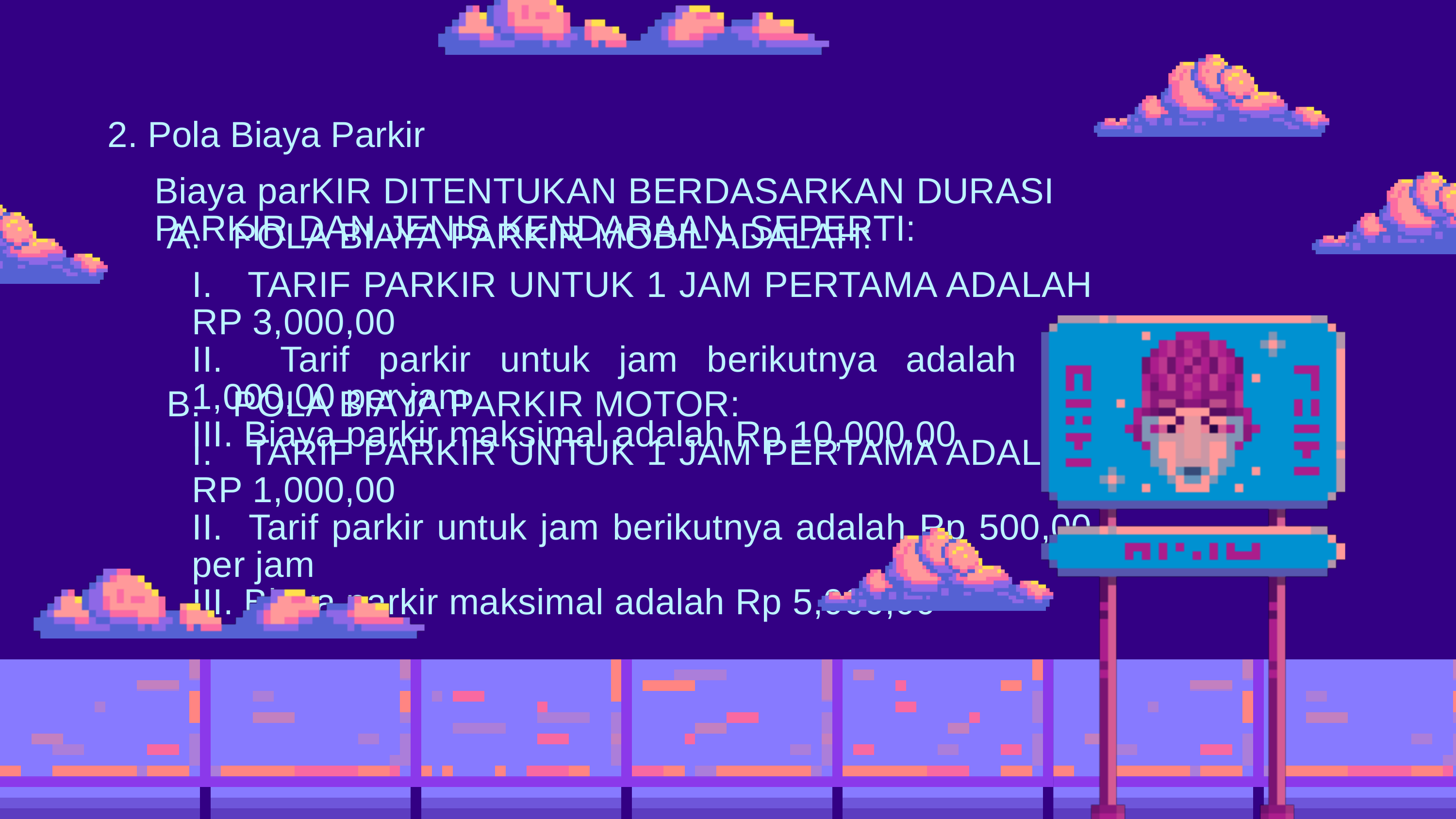

2. Pola Biaya Parkir

Biaya parKIR DITENTUKAN BERDASARKAN DURASI PARKIR DAN JENIS KENDARAAN, SEPERTI:

A.   POLA BIAYA PARKIR MOBIL ADALAH:
I.   TARIF PARKIR UNTUK 1 JAM PERTAMA ADALAH RP 3,000,00
II.  Tarif parkir untuk jam berikutnya adalah Rp 1,000,00 per jam
III. Biaya parkir maksimal adalah Rp 10,000,00

B.   POLA BIAYA PARKIR MOTOR:
I.   TARIF PARKIR UNTUK 1 JAM PERTAMA ADALAH RP 1,000,00
II.  Tarif parkir untuk jam berikutnya adalah Rp 500,00 per jam
III. Biaya parkir maksimal adalah Rp 5,000,00